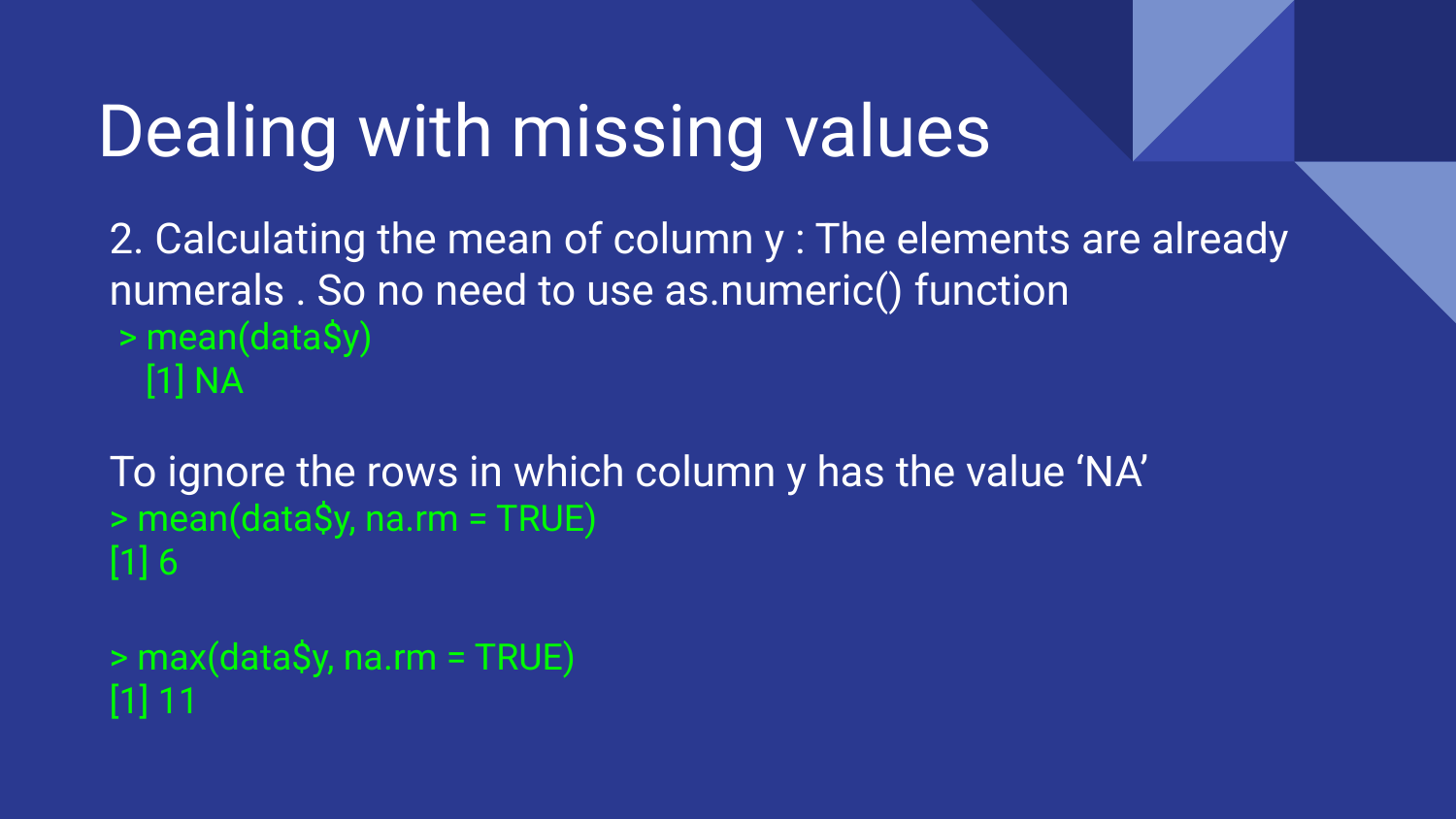

# Dealing with missing values
2. Calculating the mean of column y : The elements are already numerals . So no need to use as.numeric() function
 > mean(data$y)
    [1] NA

To ignore the rows in which column y has the value ‘NA’
> mean(data$y, na.rm = TRUE)
[1] 6

> max(data$y, na.rm = TRUE)
[1] 11